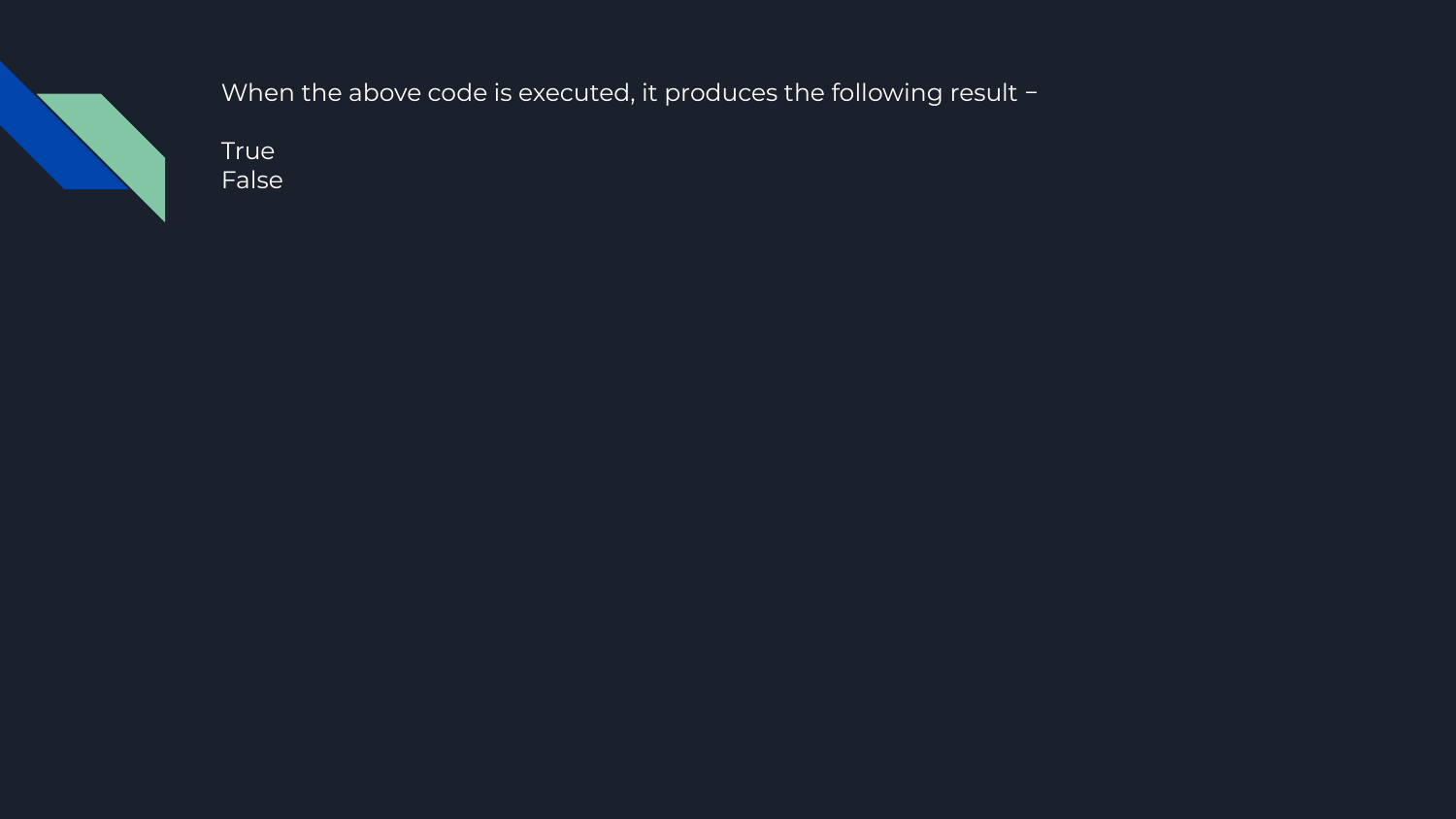

# When the above code is executed, it produces the following result −

True
False